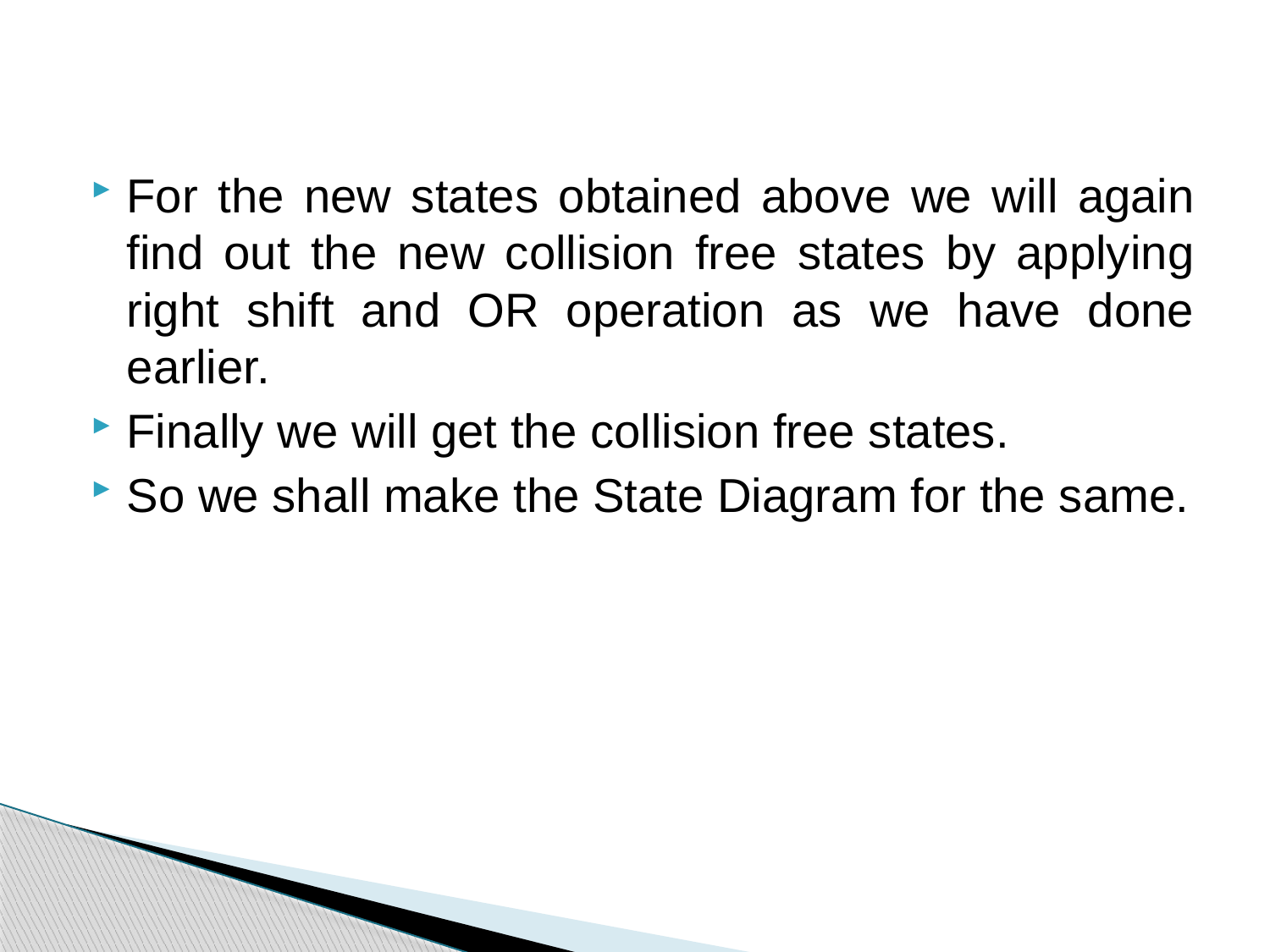

For the new states obtained above we will again find out the new collision free states by applying right shift and OR operation as we have done earlier.
Finally we will get the collision free states.
So we shall make the State Diagram for the same.